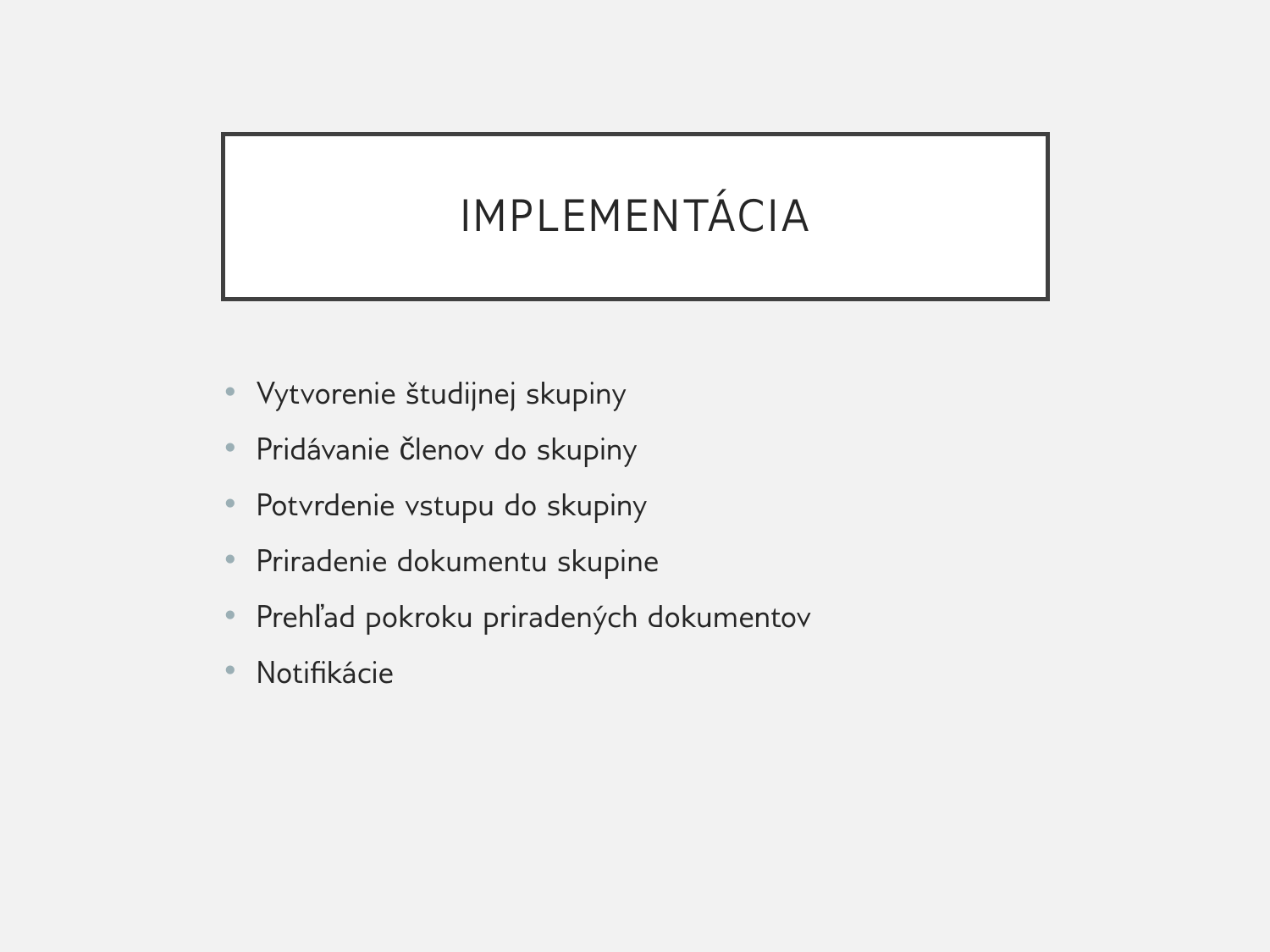

# Implementácia
Vytvorenie študijnej skupiny
Pridávanie členov do skupiny
Potvrdenie vstupu do skupiny
Priradenie dokumentu skupine
Prehľad pokroku priradených dokumentov
Notifikácie